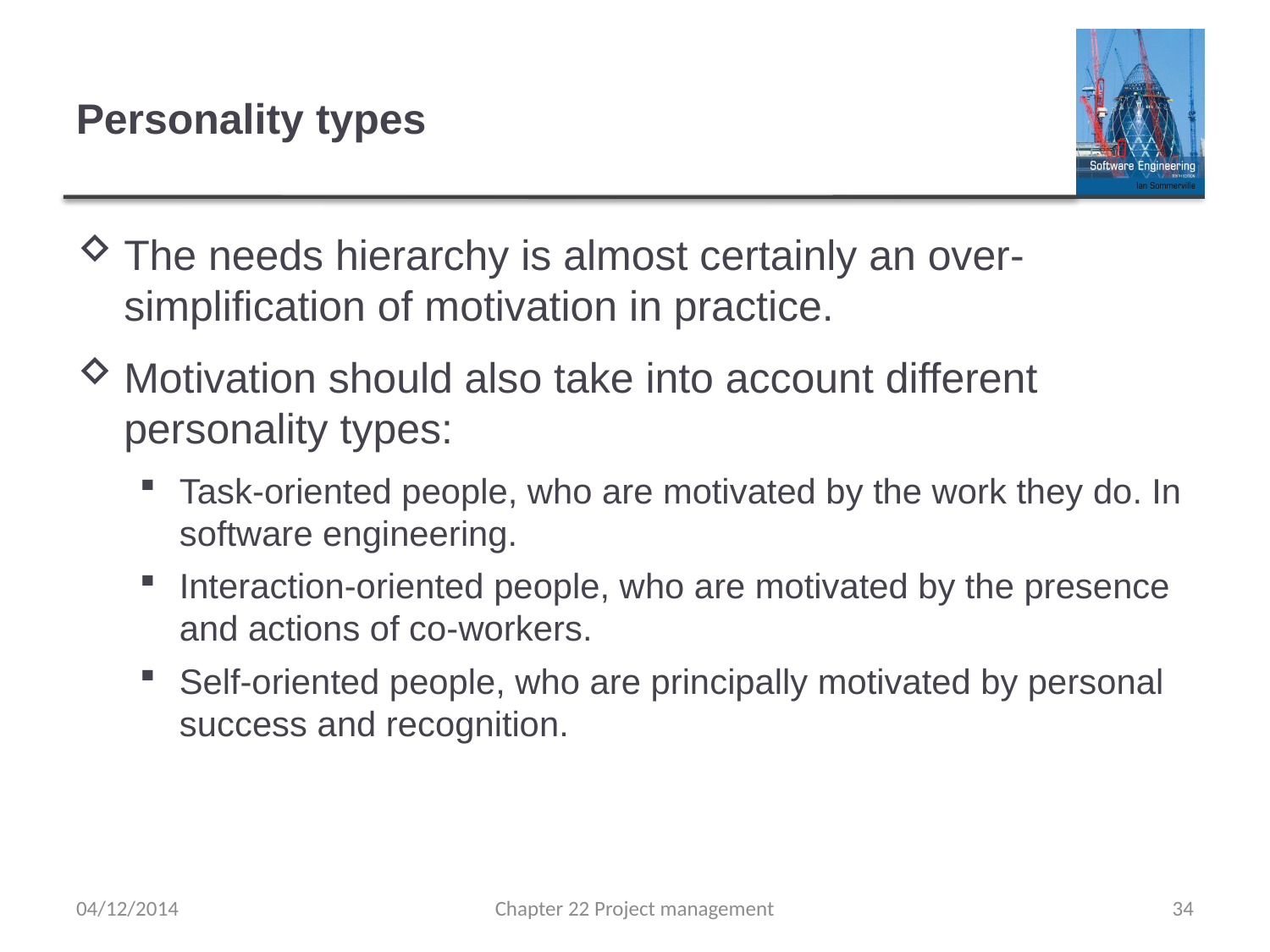

# Personality types
The needs hierarchy is almost certainly an over-simplification of motivation in practice.
Motivation should also take into account different personality types:
Task-oriented people, who are motivated by the work they do. In software engineering.
Interaction-oriented people, who are motivated by the presence and actions of co-workers.
Self-oriented people, who are principally motivated by personal success and recognition.
04/12/2014
Chapter 22 Project management
34